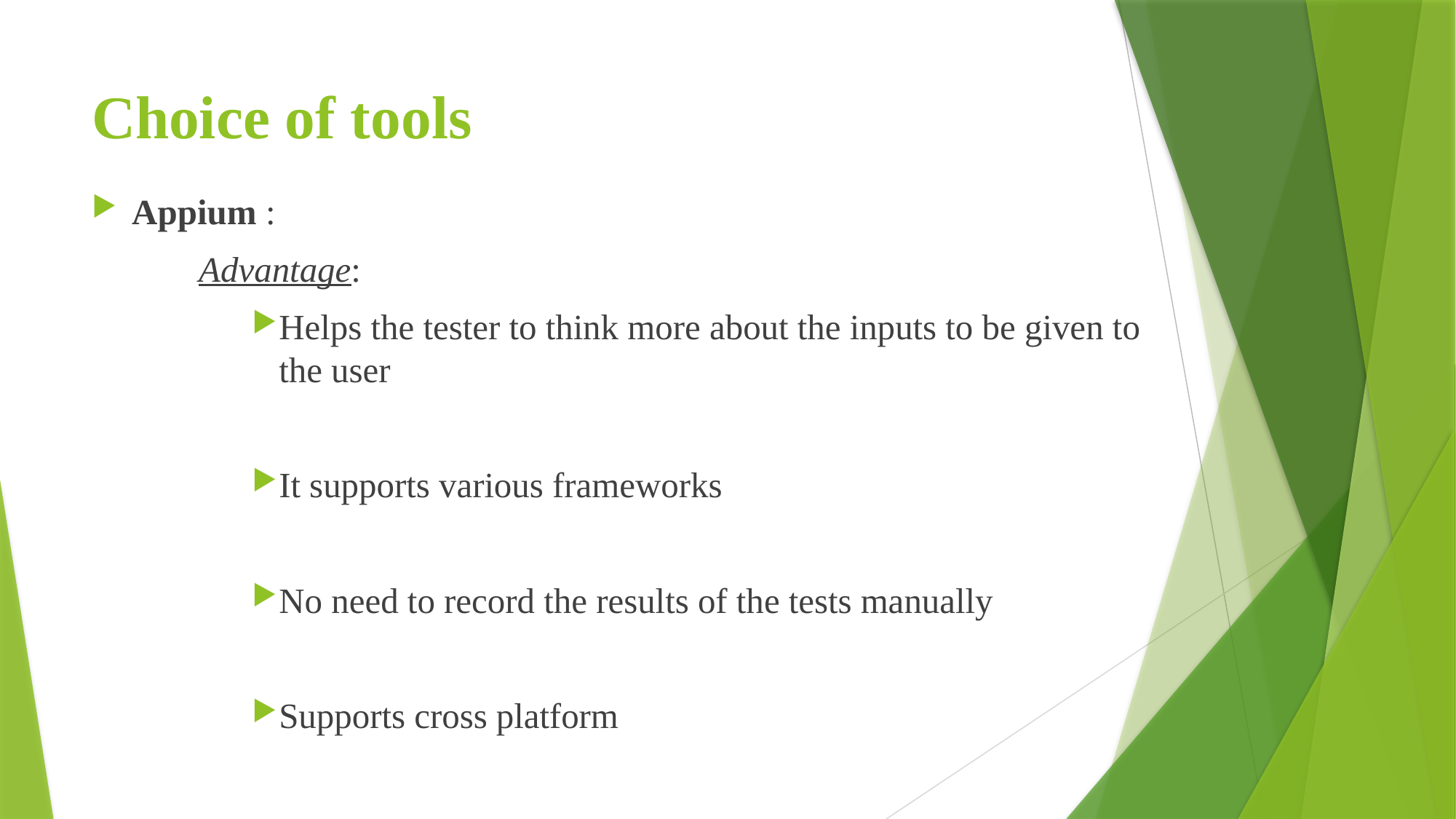

# Choice of tools
Appium :
	Advantage:
Helps the tester to think more about the inputs to be given to the user

It supports various frameworks

No need to record the results of the tests manually

Supports cross platform